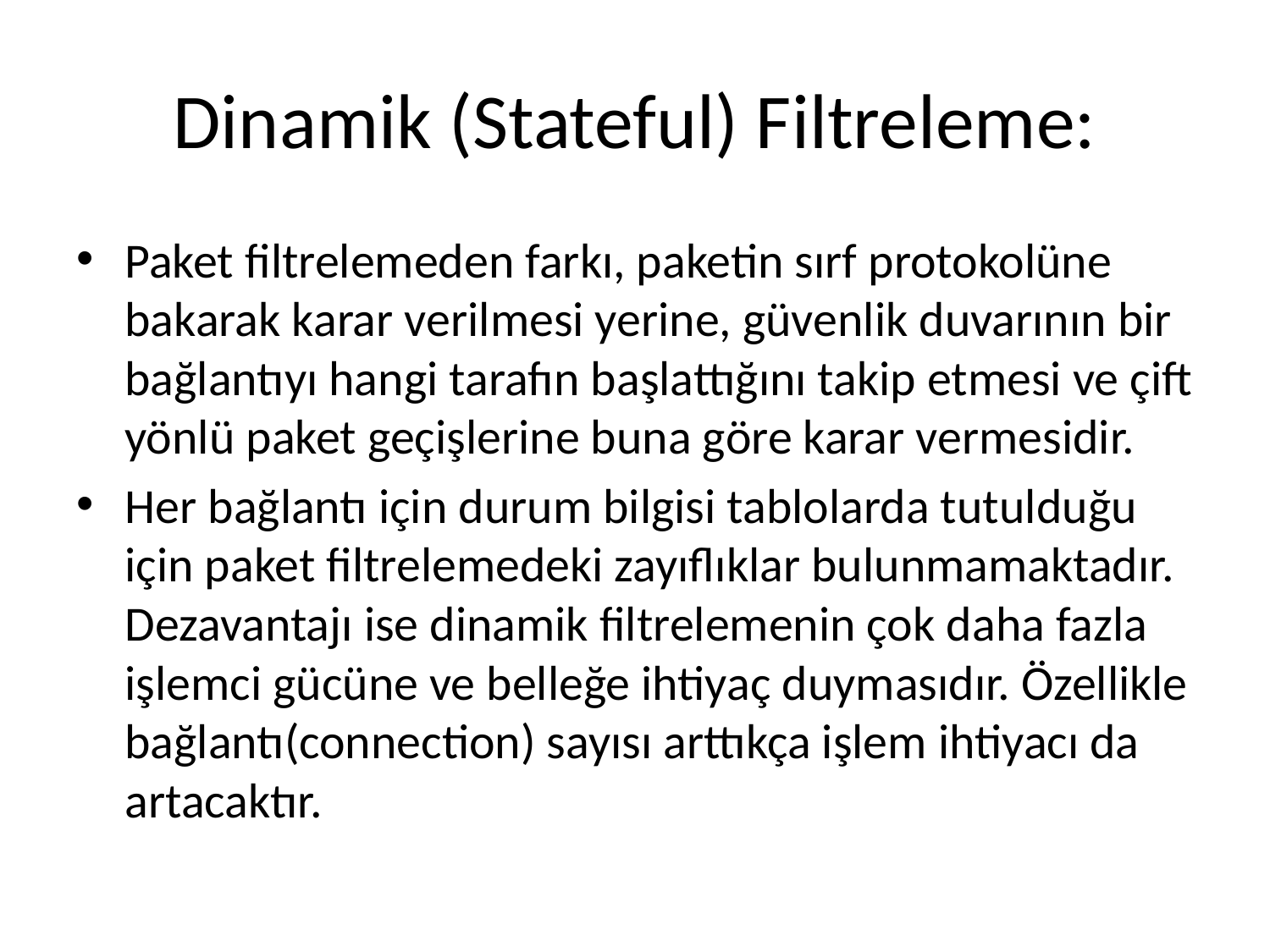

# Dinamik (Stateful) Filtreleme:
Paket filtrelemeden farkı, paketin sırf protokolüne bakarak karar verilmesi yerine, güvenlik duvarının bir bağlantıyı hangi tarafın başlattığını takip etmesi ve çift yönlü paket geçişlerine buna göre karar vermesidir.
Her bağlantı için durum bilgisi tablolarda tutulduğu için paket filtrelemedeki zayıflıklar bulunmamaktadır. Dezavantajı ise dinamik filtrelemenin çok daha fazla işlemci gücüne ve belleğe ihtiyaç duymasıdır. Özellikle bağlantı(connection) sayısı arttıkça işlem ihtiyacı da artacaktır.